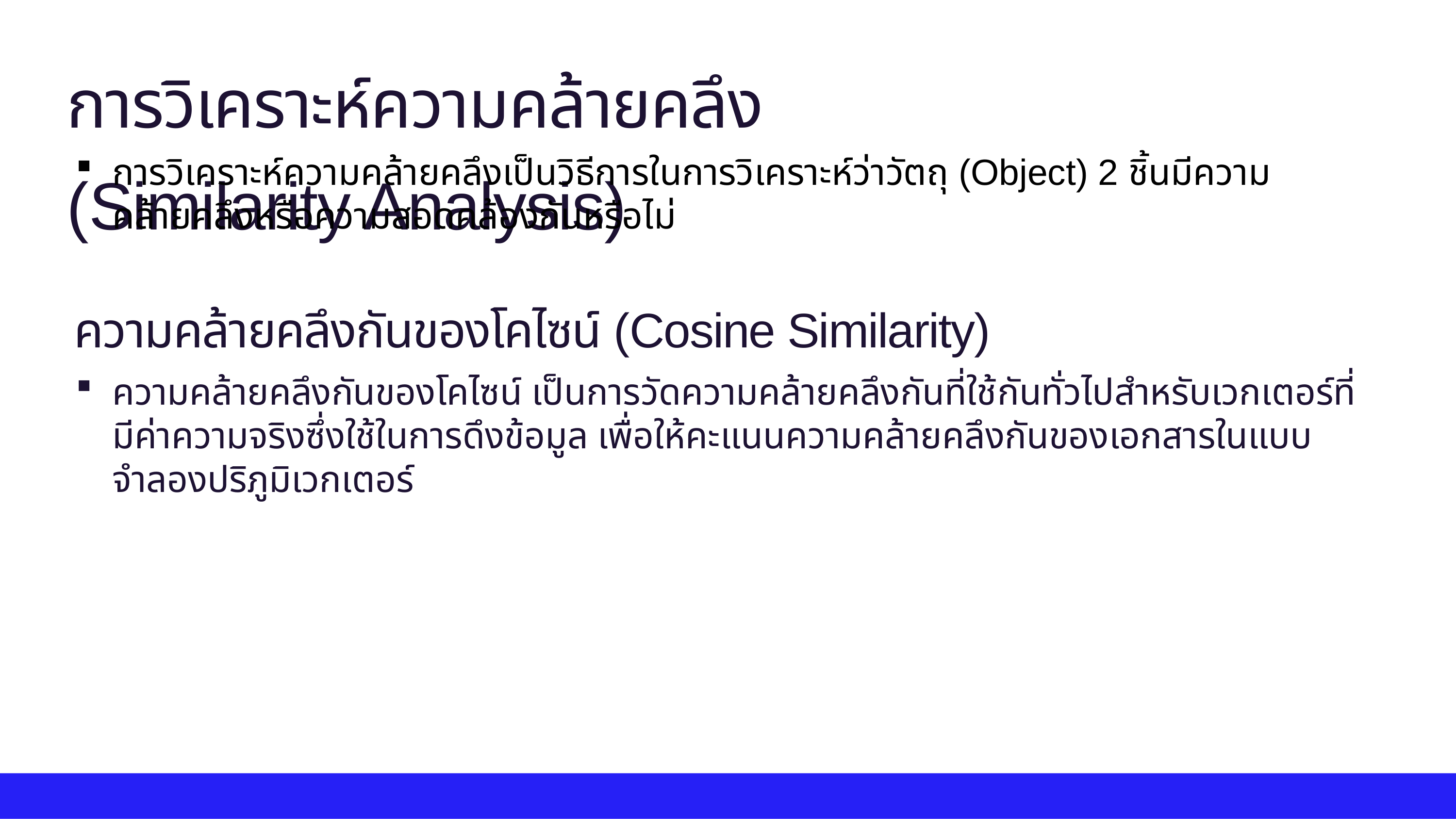

การวิเคราะห์ความคล้ายคลึง (Similarity Analysis)
การวิเคราะห์ความคล้ายคลึงเป็นวิธีการในการวิเคราะห์ว่าวัตถุ (Object) 2 ชิ้นมีความคล้ายคลึงหรือความสอดคล้องกันหรือไม่
ความคล้ายคลึงกันของโคไซน์ (Cosine Similarity)
ความคล้ายคลึงกันของโคไซน์ เป็นการวัดความคล้ายคลึงกันที่ใช้กันทั่วไปสำหรับเวกเตอร์ที่มีค่าความจริงซึ่งใช้ในการดึงข้อมูล เพื่อให้คะแนนความคล้ายคลึงกันของเอกสารในแบบจำลองปริภูมิเวกเตอร์